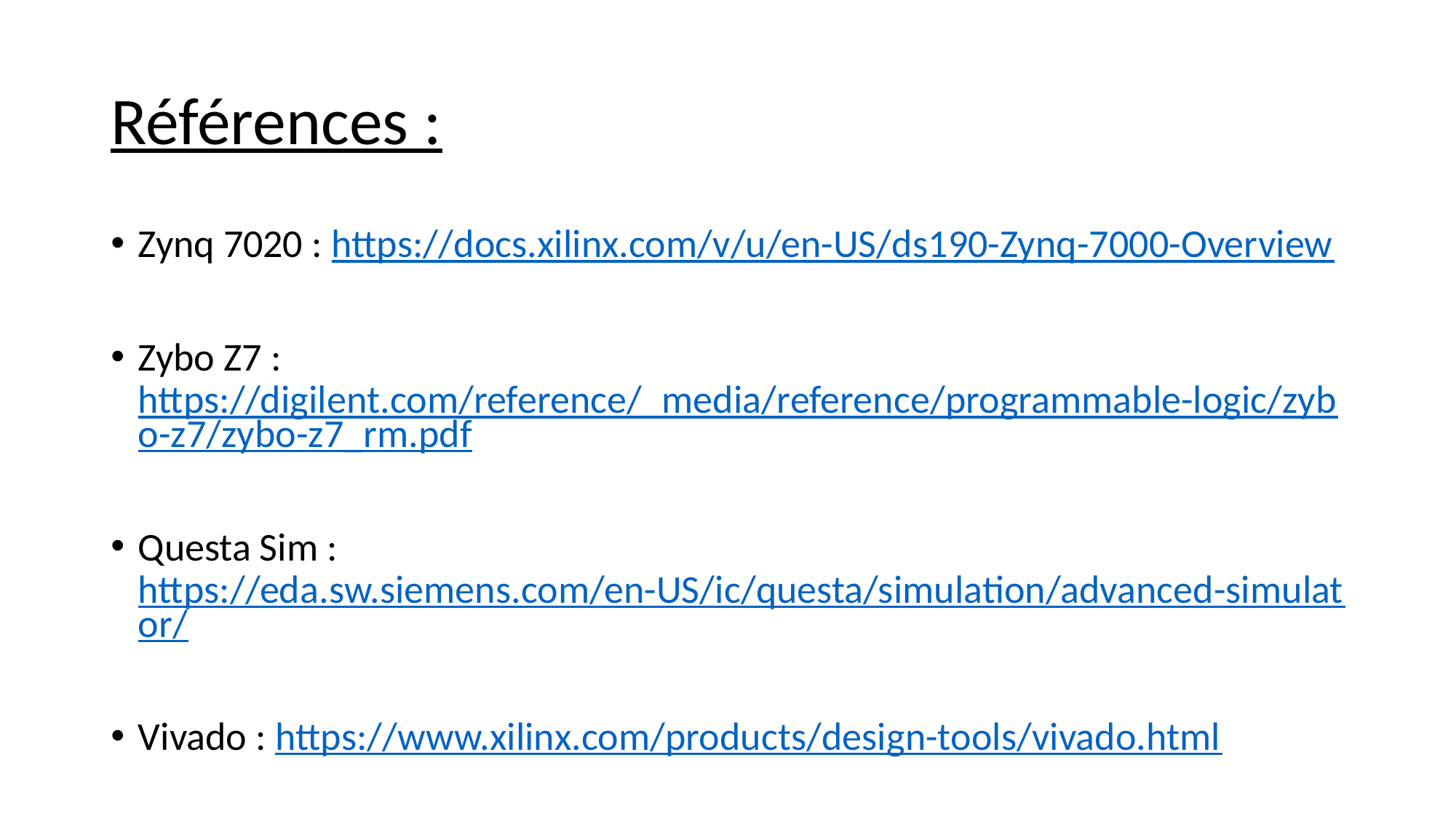

# Références :
Zynq 7020 : https://docs.xilinx.com/v/u/en-US/ds190-Zynq-7000-Overview

Zybo Z7 : https://digilent.com/reference/_media/reference/programmable-logic/zybo-z7/zybo-z7_rm.pdf

Questa Sim : https://eda.sw.siemens.com/en-US/ic/questa/simulation/advanced-simulator/

Vivado : https://www.xilinx.com/products/design-tools/vivado.html